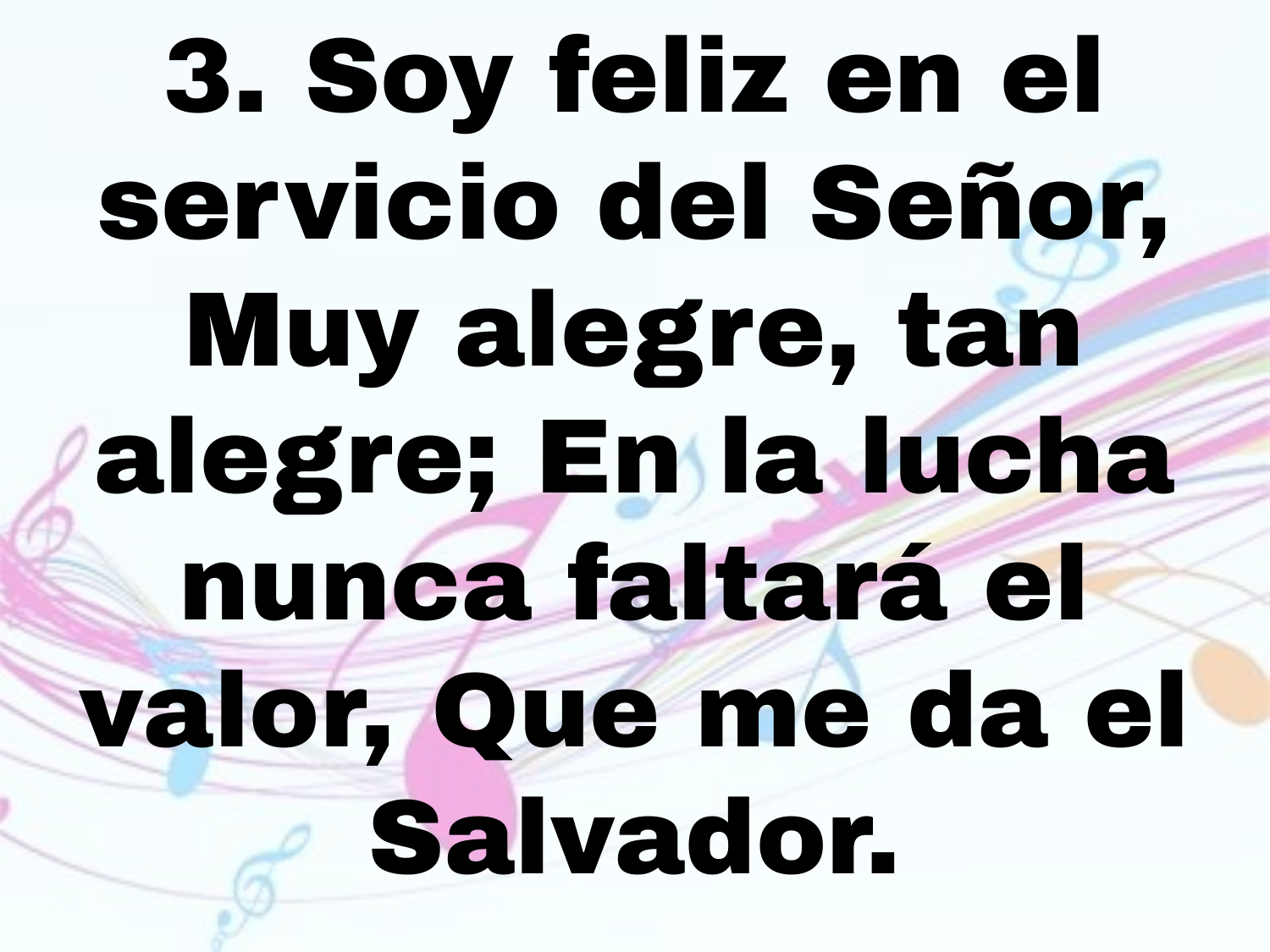

3. Soy feliz en el servicio del Señor, Muy alegre, tan alegre; En la lucha nunca faltará el valor, Que me da el Salvador.